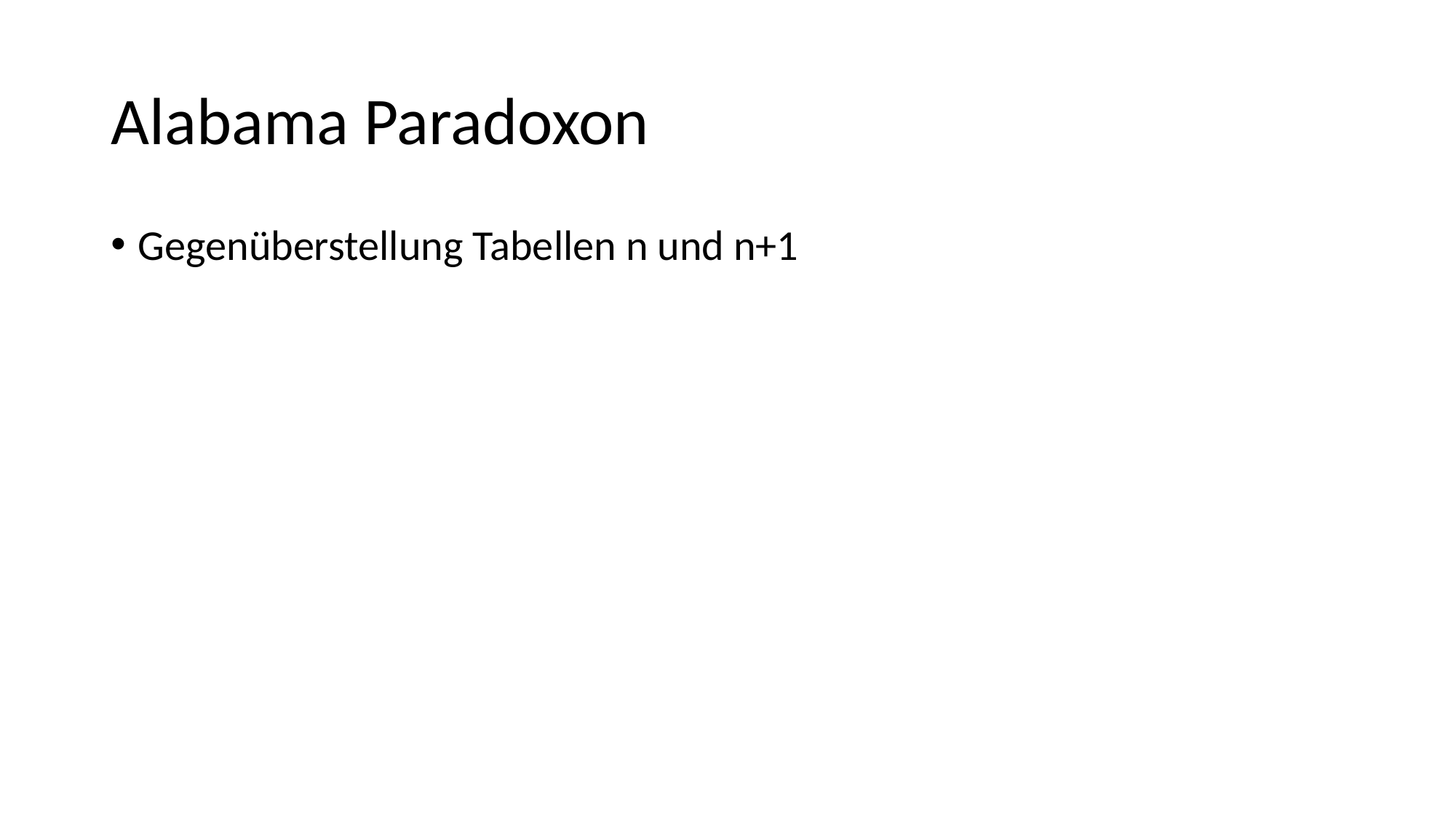

# Alabama Paradoxon
Gegenüberstellung Tabellen n und n+1